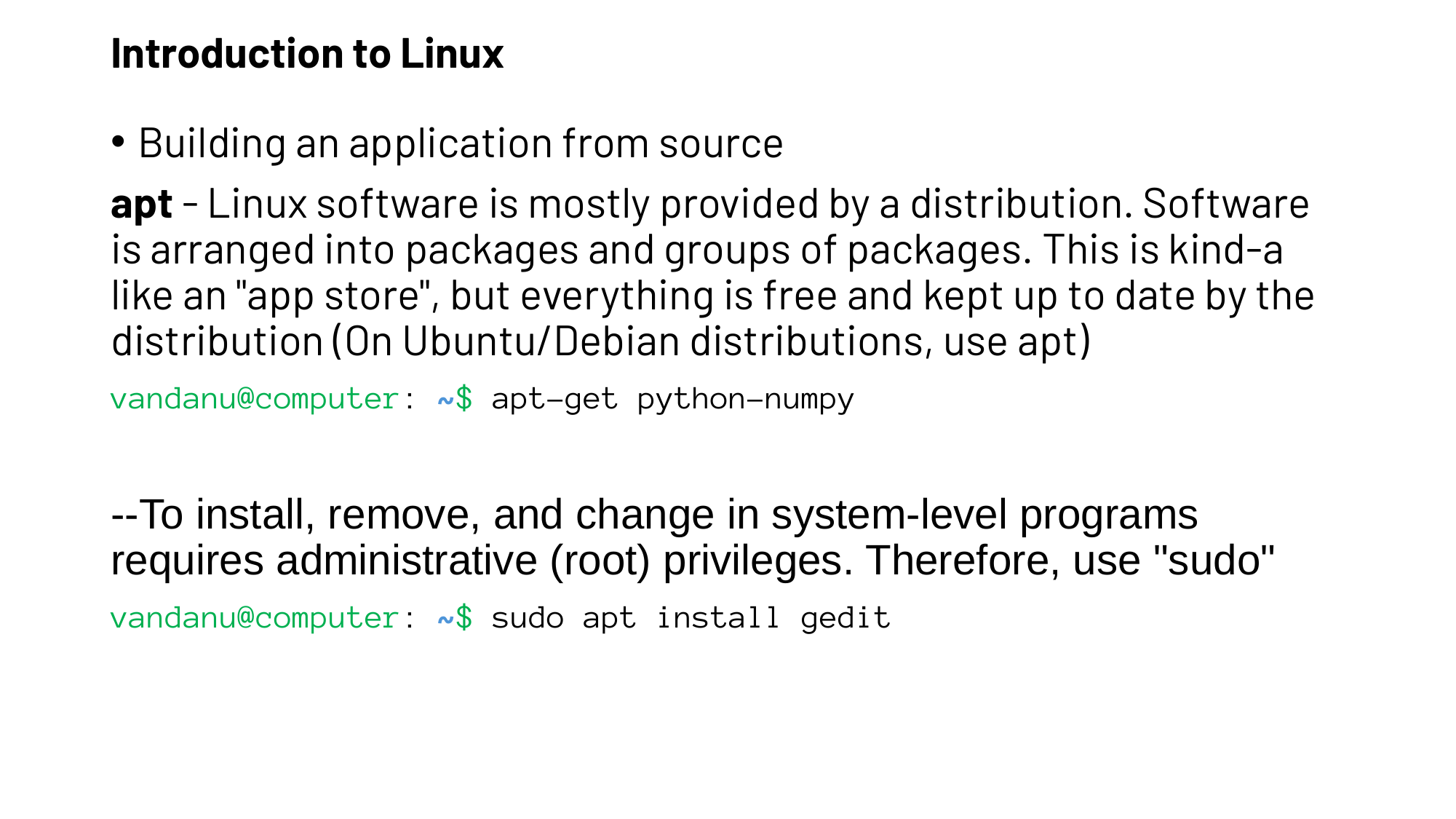

# Introduction to Linux
Building an application from source
apt - Linux software is mostly provided by a distribution. Software is arranged into packages and groups of packages. This is kind-a like an "app store", but everything is free and kept up to date by the distribution (On Ubuntu/Debian distributions, use apt)
vandanu@computer: ~$ apt-get python-numpy

--To install, remove, and change in system-level programs requires administrative (root) privileges. Therefore, use "sudo"
vandanu@computer: ~$ sudo apt install gedit